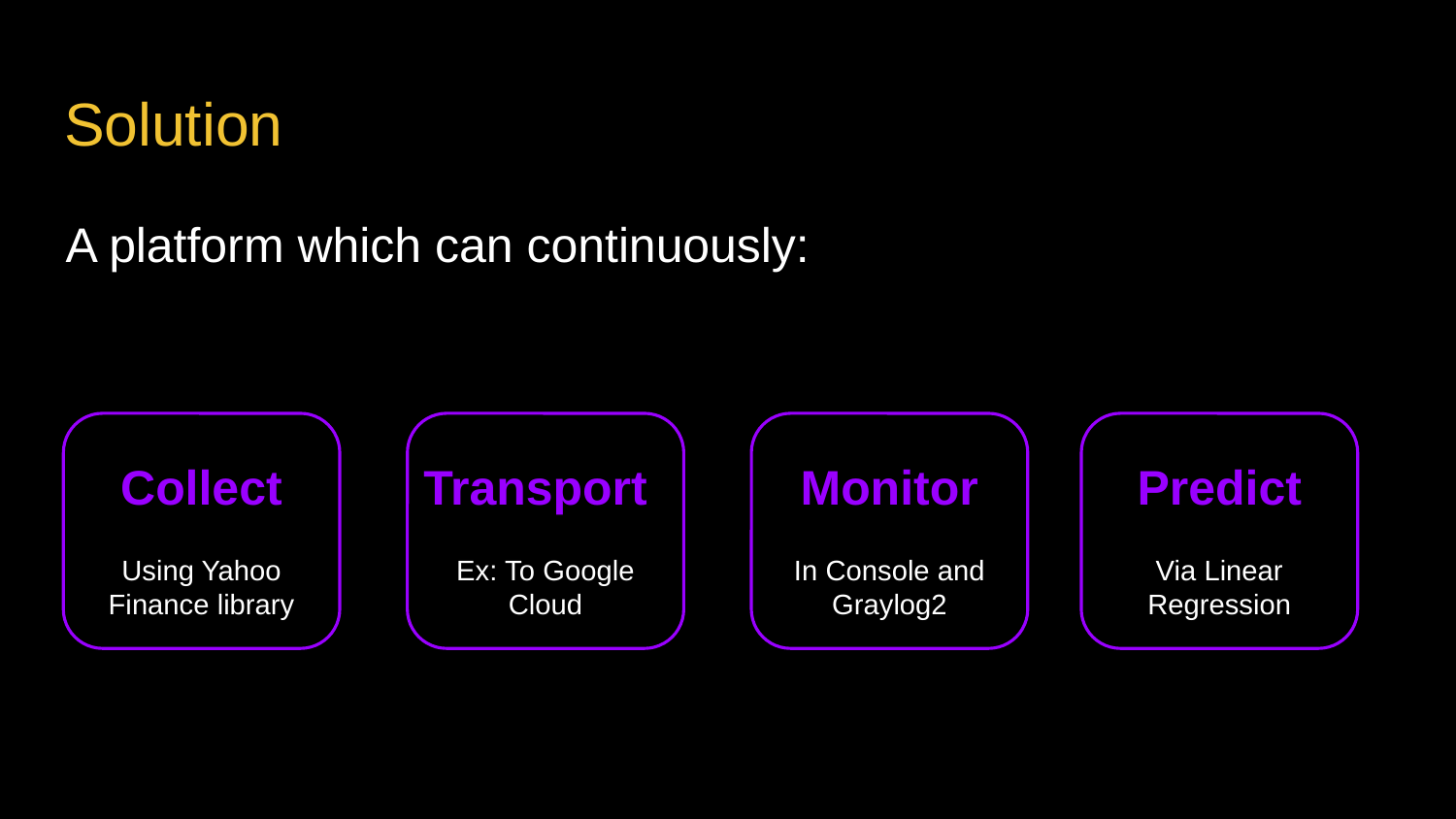

# Solution
A platform which can continuously:

Transport
Collect
Monitor
Predict
Using Yahoo Finance library
Ex: To Google Cloud
In Console and Graylog2
Via Linear Regression